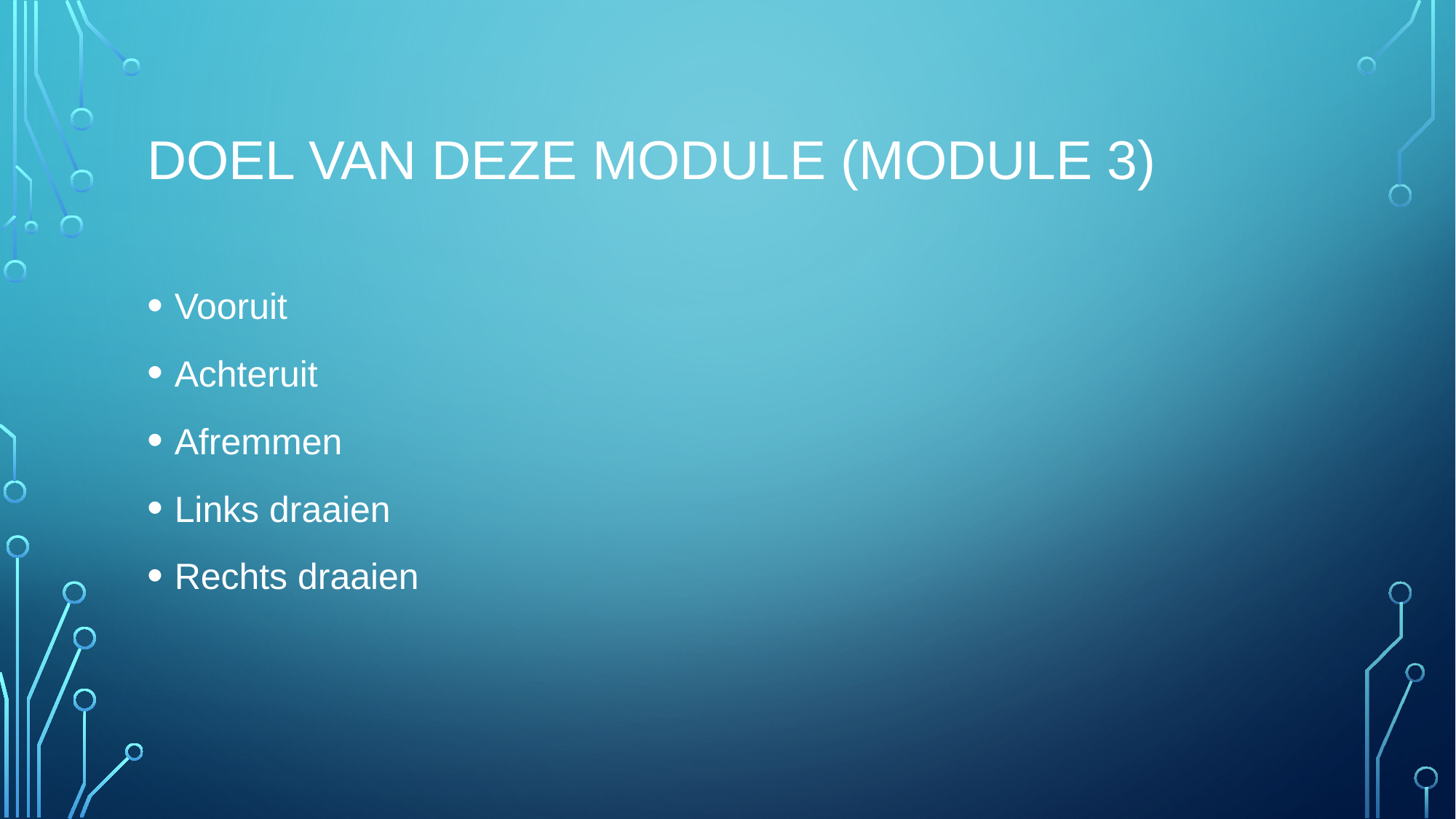

# Doel van deze module (Module 3)
Vooruit
Achteruit
Afremmen
Links draaien
Rechts draaien